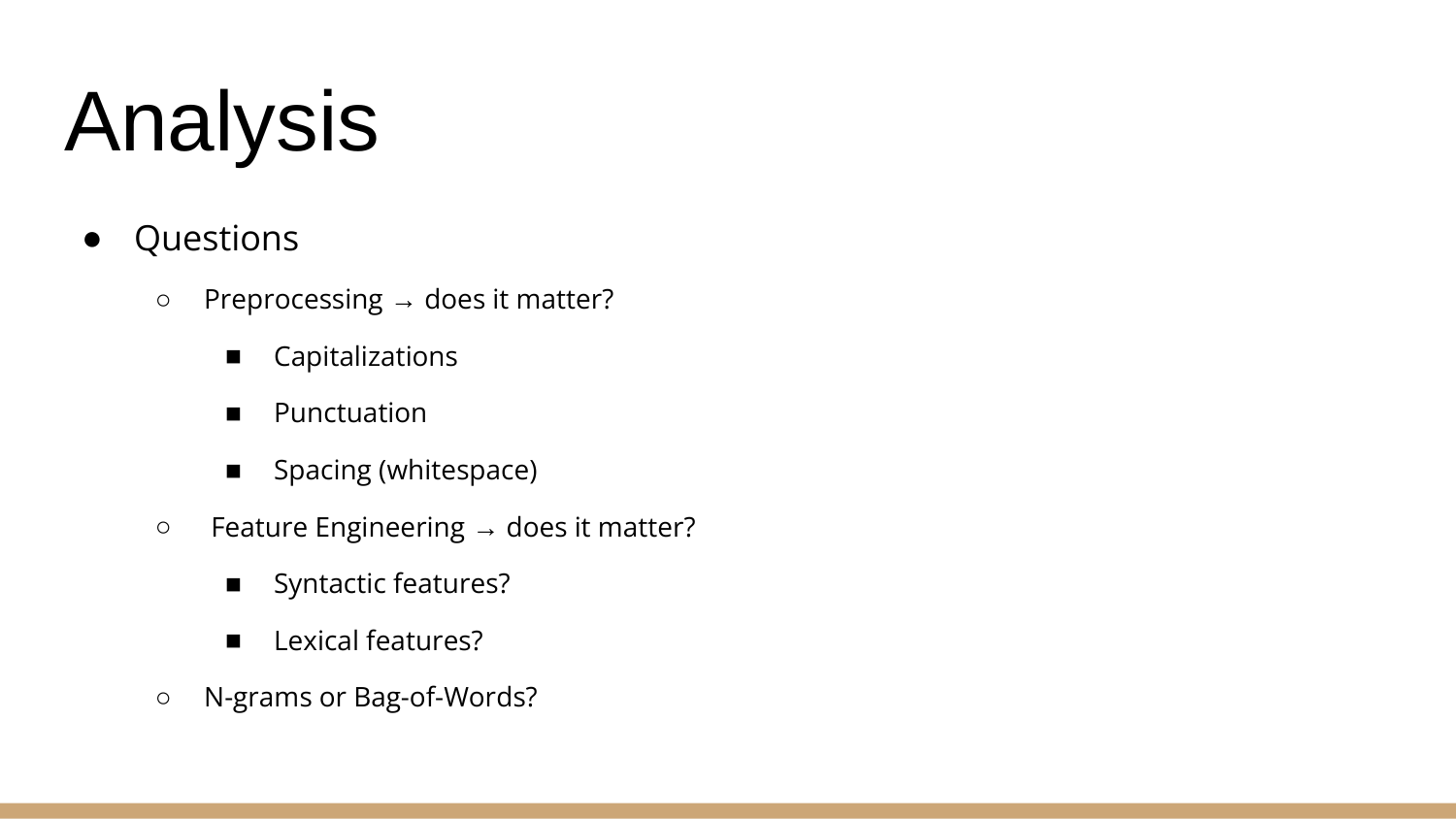

# Analysis
Questions
Preprocessing → does it matter?
Capitalizations
Punctuation
Spacing (whitespace)
 Feature Engineering → does it matter?
Syntactic features?
Lexical features?
N-grams or Bag-of-Words?